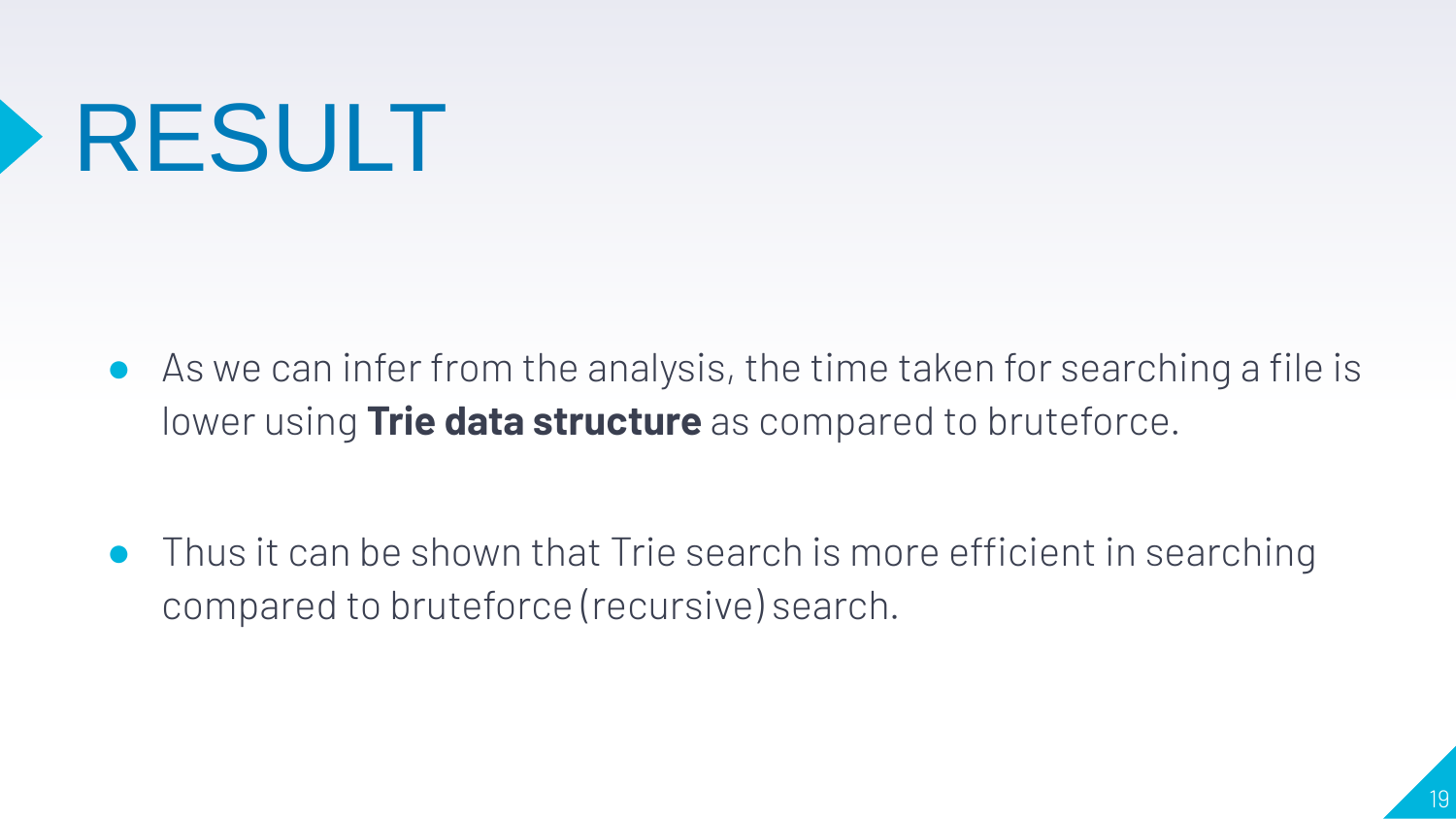

# RESULT
As we can infer from the analysis, the time taken for searching a file is lower using Trie data structure as compared to bruteforce.

Thus it can be shown that Trie search is more efficient in searching compared to bruteforce (recursive) search.

19